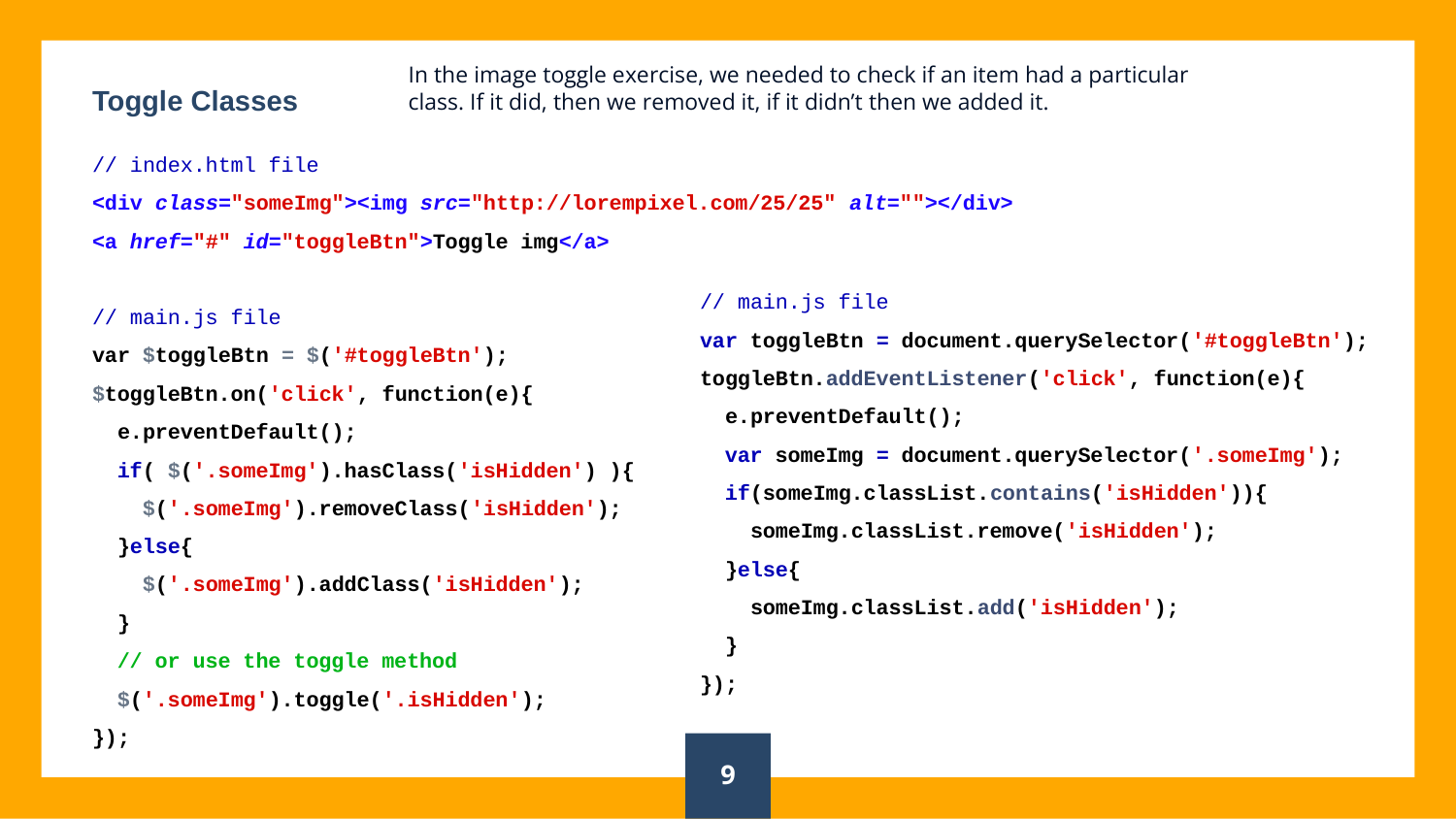

In the image toggle exercise, we needed to check if an item had a particular class. If it did, then we removed it, if it didn’t then we added it.
Toggle Classes
// index.html file
<div class="someImg"><img src="http://lorempixel.com/25/25" alt=""></div>
<a href="#" id="toggleBtn">Toggle img</a>

// main.js file
var $toggleBtn = $('#toggleBtn');
$toggleBtn.on('click', function(e){
  e.preventDefault();
  if( $('.someImg').hasClass('isHidden') ){
    $('.someImg').removeClass('isHidden');
  }else{
    $('.someImg').addClass('isHidden');
  }
  // or use the toggle method
  $('.someImg').toggle('.isHidden');
});
// main.js file
var toggleBtn = document.querySelector('#toggleBtn');
toggleBtn.addEventListener('click', function(e){
  e.preventDefault();
  var someImg = document.querySelector('.someImg');
  if(someImg.classList.contains('isHidden')){
    someImg.classList.remove('isHidden');
  }else{
    someImg.classList.add('isHidden');
  }
});
9